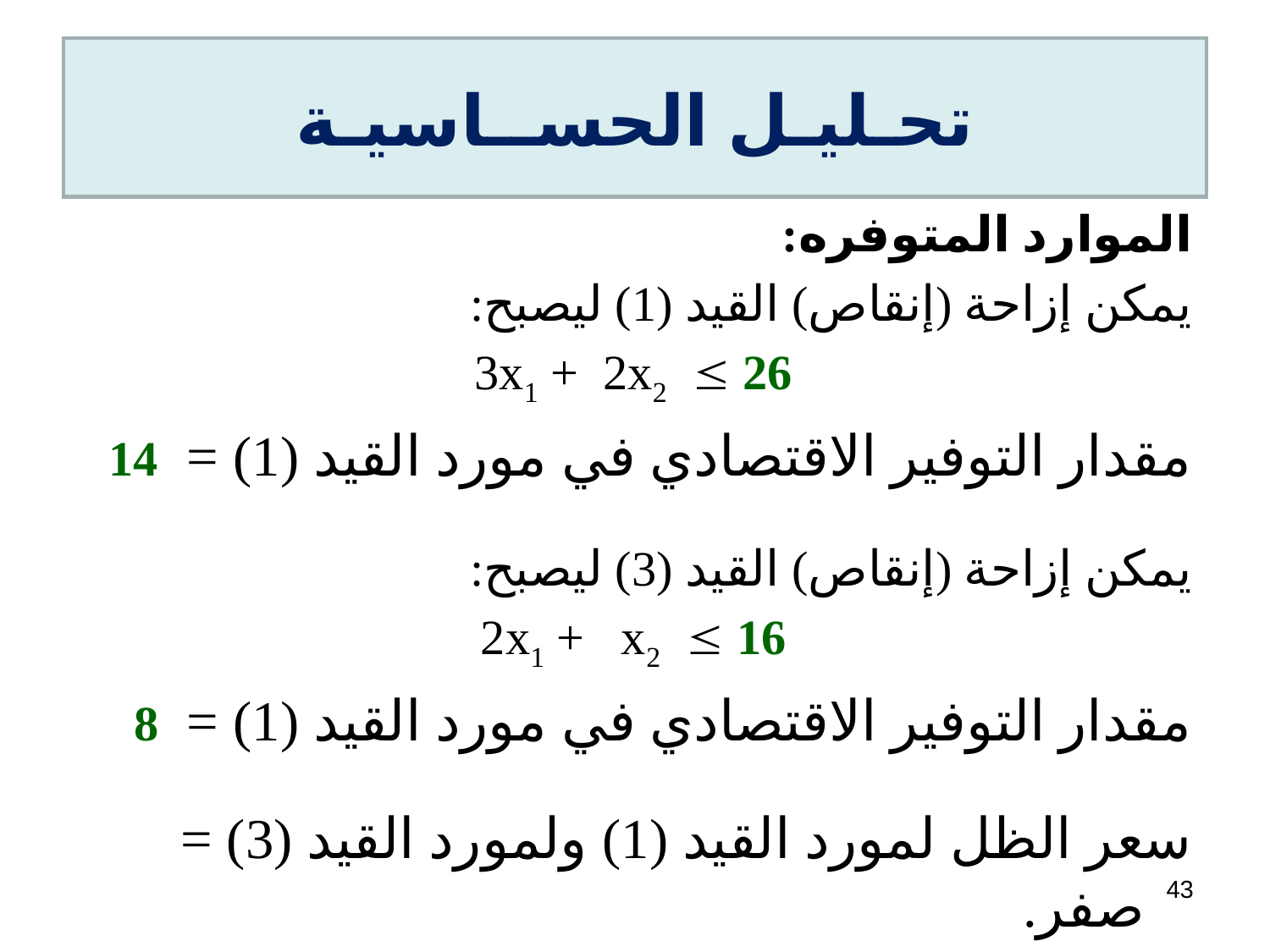

# تحـليـل الحســاسيـة
الموارد المتوفره:
يمكن إزاحة (إنقاص) القيد (1) ليصبح:
3x1 +  2x2  ≤ 26
مقدار التوفير الاقتصادي في مورد القيد (1) =  14

يمكن إزاحة (إنقاص) القيد (3) ليصبح:
2x1 +   x2  ≤ 16
مقدار التوفير الاقتصادي في مورد القيد (1) =  8

سعر الظل لمورد القيد (1) ولمورد القيد (3) = صفر.

43